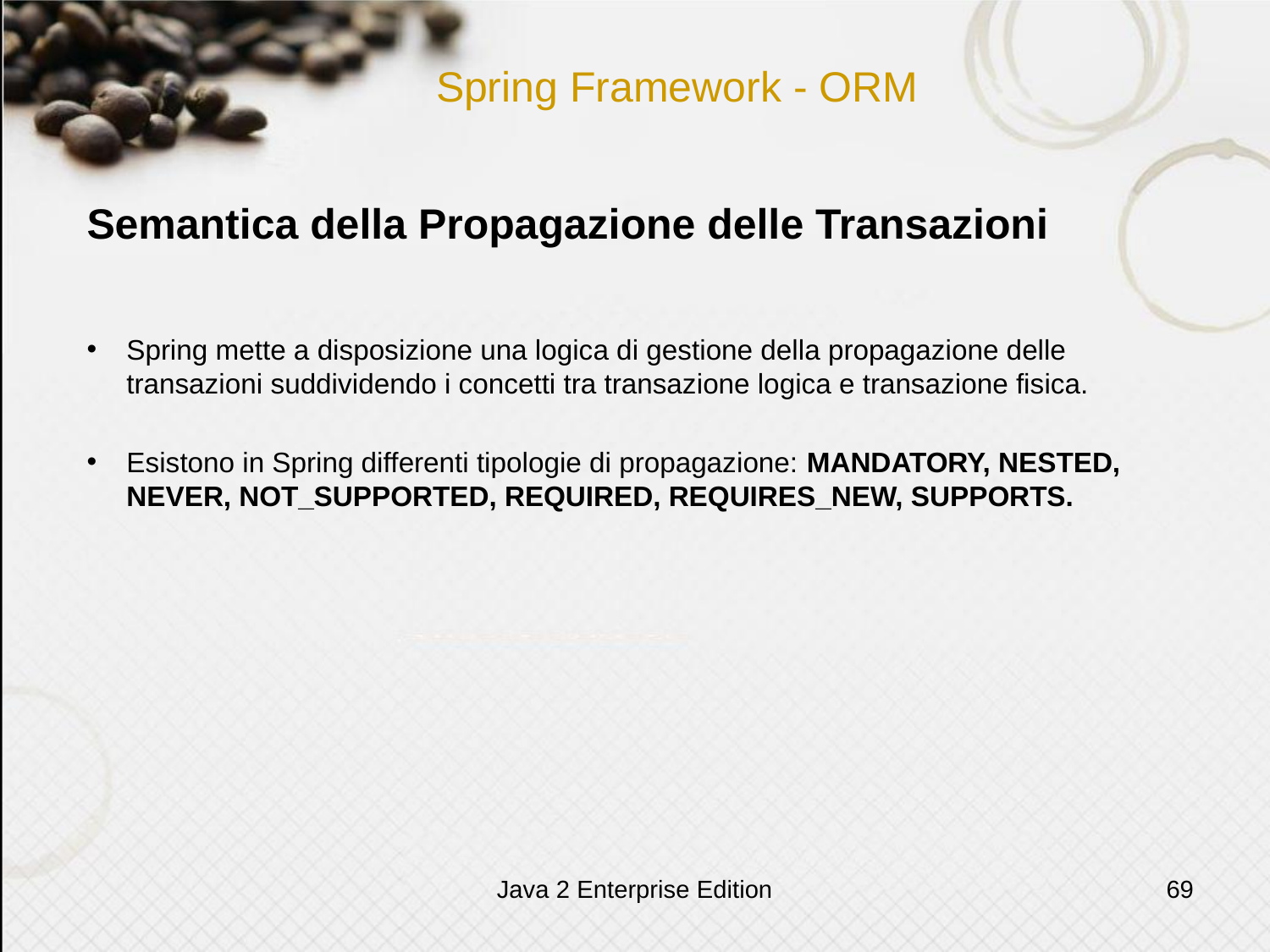

# Spring Framework - ORM
Semantica della Propagazione delle Transazioni

Spring mette a disposizione una logica di gestione della propagazione delle transazioni suddividendo i concetti tra transazione logica e transazione fisica.

Esistono in Spring differenti tipologie di propagazione: MANDATORY, NESTED, NEVER, NOT_SUPPORTED, REQUIRED, REQUIRES_NEW, SUPPORTS.

Java 2 Enterprise Edition
69